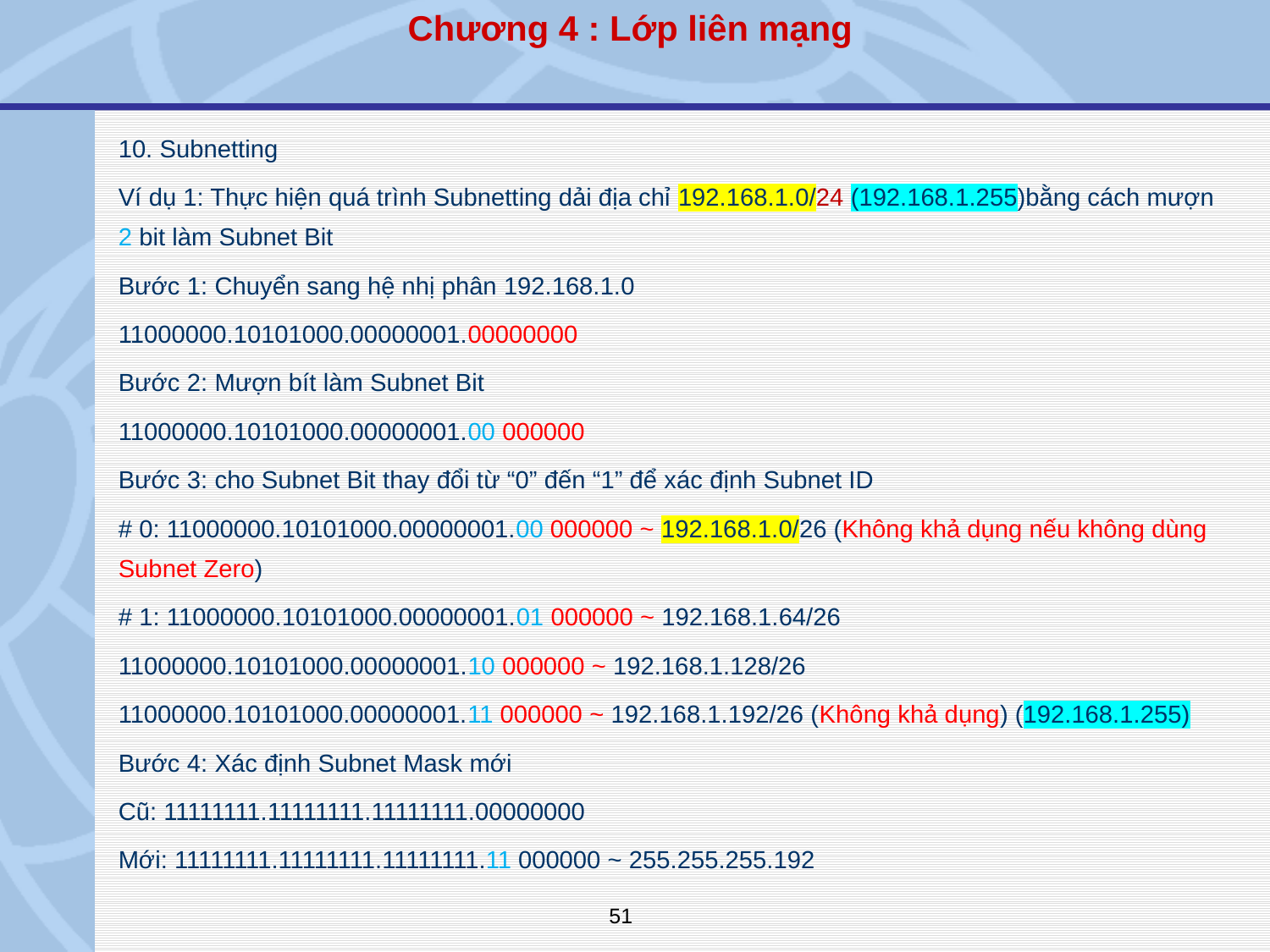

Chương 4 : Lớp liên mạng
10. Subnetting
Ví dụ 1: Thực hiện quá trình Subnetting dải địa chỉ 192.168.1.0/24 (192.168.1.255)bằng cách mượn 2 bit làm Subnet Bit
Bước 1: Chuyển sang hệ nhị phân 192.168.1.0
11000000.10101000.00000001.00000000
Bước 2: Mượn bít làm Subnet Bit
11000000.10101000.00000001.00 000000
Bước 3: cho Subnet Bit thay đổi từ “0” đến “1” để xác định Subnet ID
# 0: 11000000.10101000.00000001.00 000000 ~ 192.168.1.0/26 (Không khả dụng nếu không dùng Subnet Zero)
# 1: 11000000.10101000.00000001.01 000000 ~ 192.168.1.64/26
11000000.10101000.00000001.10 000000 ~ 192.168.1.128/26
11000000.10101000.00000001.11 000000 ~ 192.168.1.192/26 (Không khả dụng) (192.168.1.255)
Bước 4: Xác định Subnet Mask mới
Cũ: 11111111.11111111.11111111.00000000
Mới: 11111111.11111111.11111111.11 000000 ~ 255.255.255.192